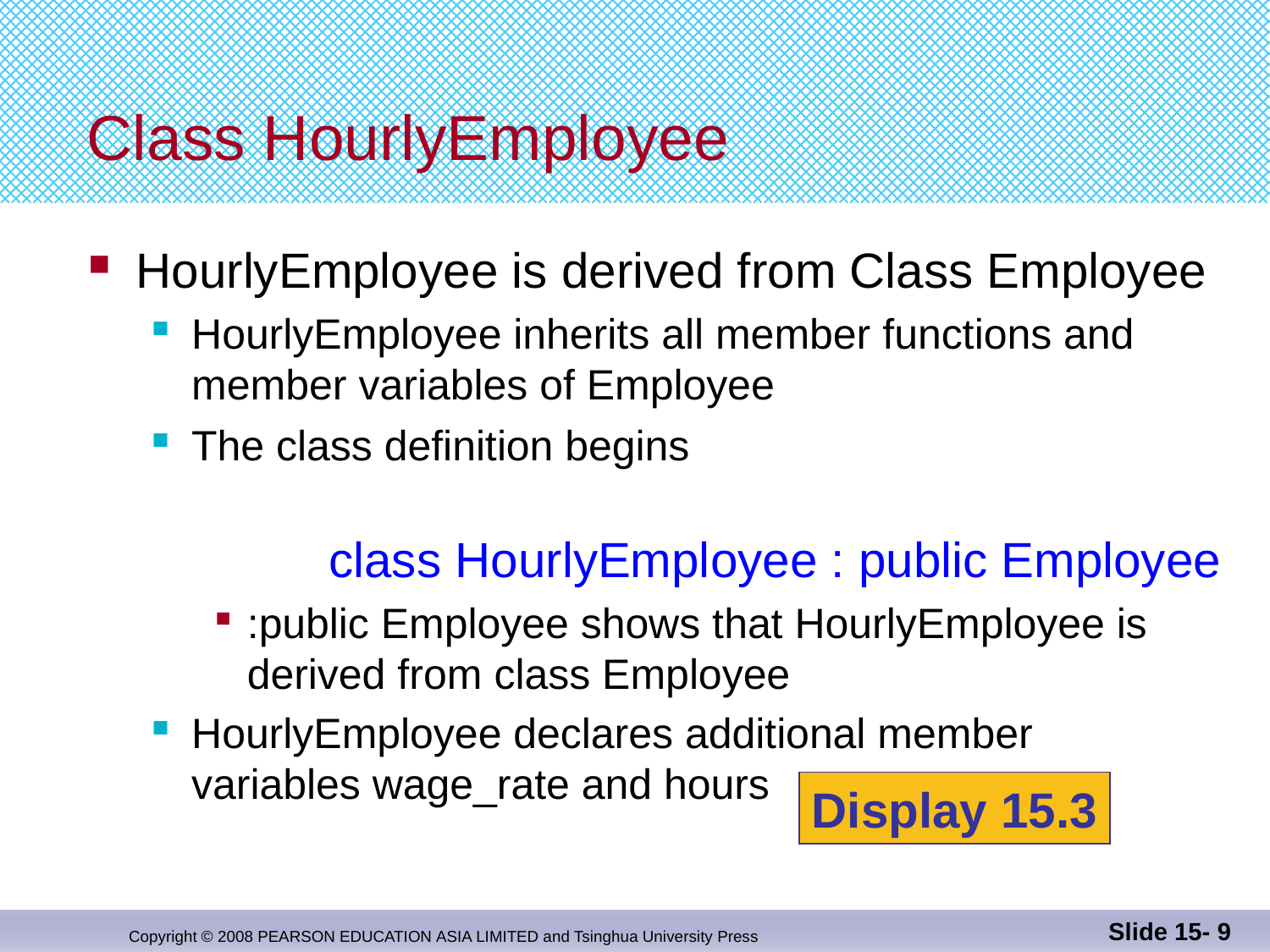

# Class HourlyEmployee
HourlyEmployee is derived from Class Employee
HourlyEmployee inherits all member functions and member variables of Employee
The class definition begins
          class HourlyEmployee : public Employee
:public Employee shows that HourlyEmployee is
derived from class Employee
HourlyEmployee declares additional member
variables wage_rate and hours

Display 15.3
Slide 15- 9